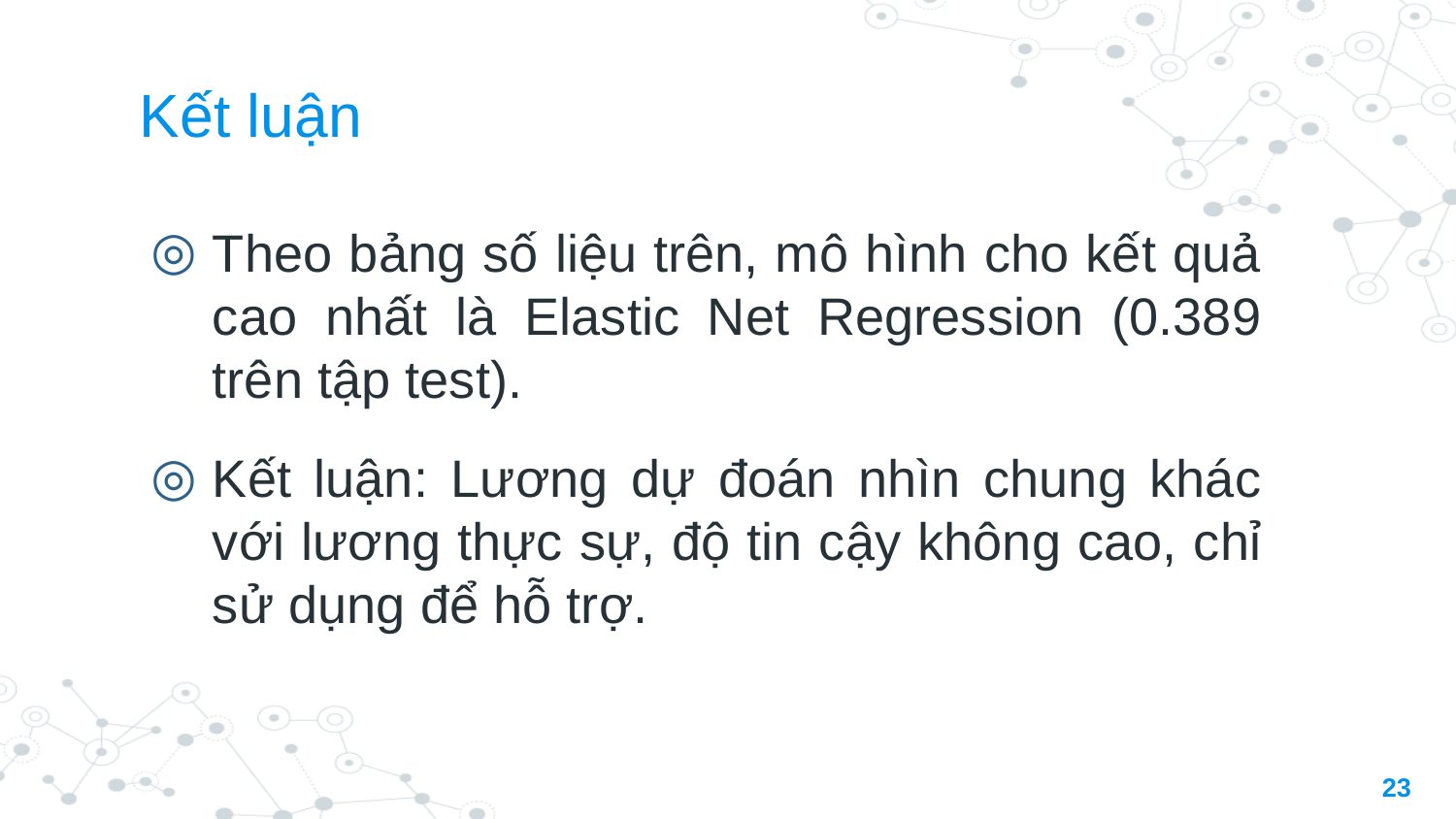

# Kết luận
Theo bảng số liệu trên, mô hình cho kết quả cao nhất là Elastic Net Regression (0.389 trên tập test).
Kết luận: Lương dự đoán nhìn chung khác với lương thực sự, độ tin cậy không cao, chỉ sử dụng để hỗ trợ.
23